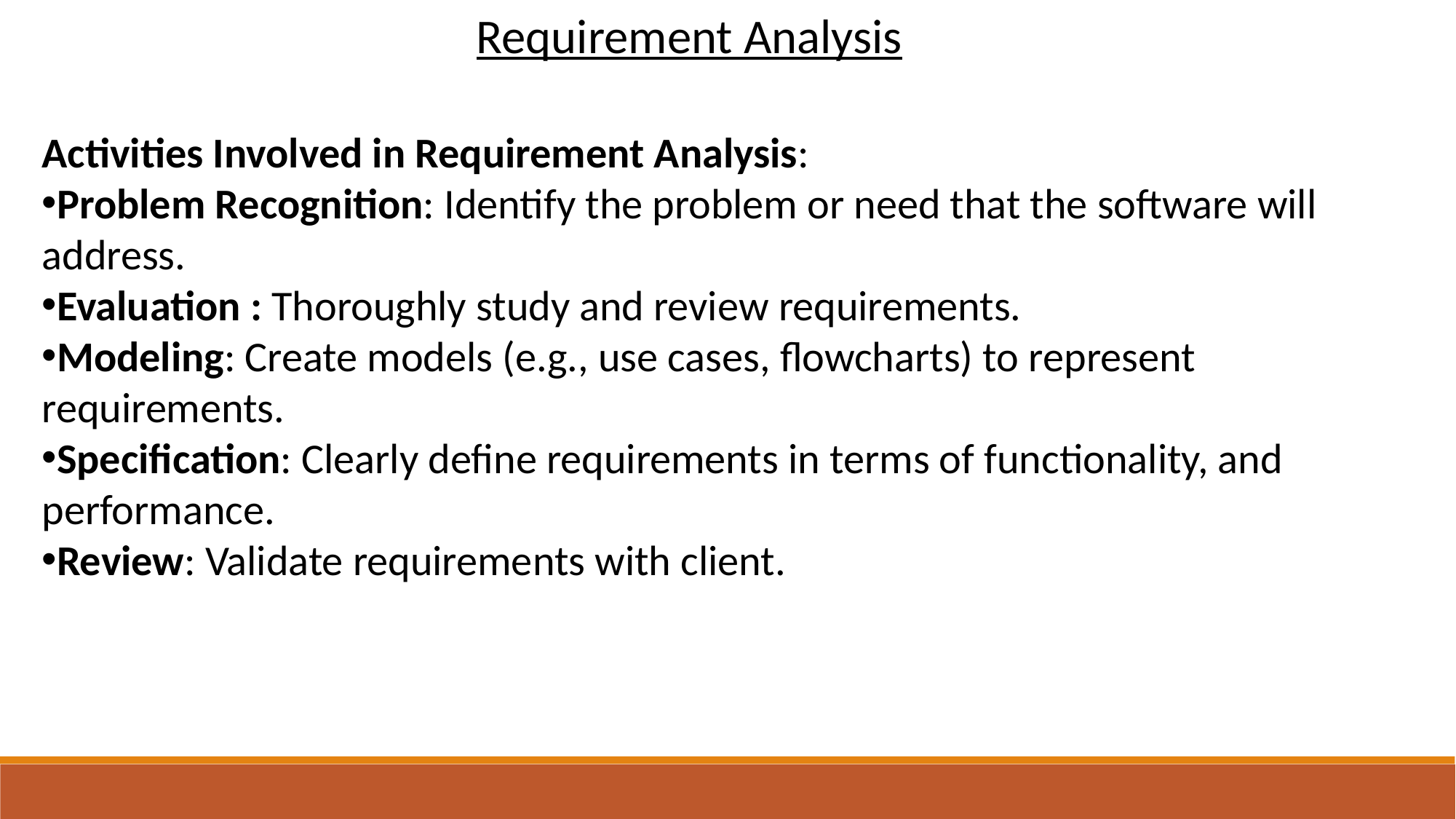

Requirement Analysis
Activities Involved in Requirement Analysis:
Problem Recognition: Identify the problem or need that the software will address.
Evaluation : Thoroughly study and review requirements.
Modeling: Create models (e.g., use cases, flowcharts) to represent requirements.
Specification: Clearly define requirements in terms of functionality, and performance.
Review: Validate requirements with client.